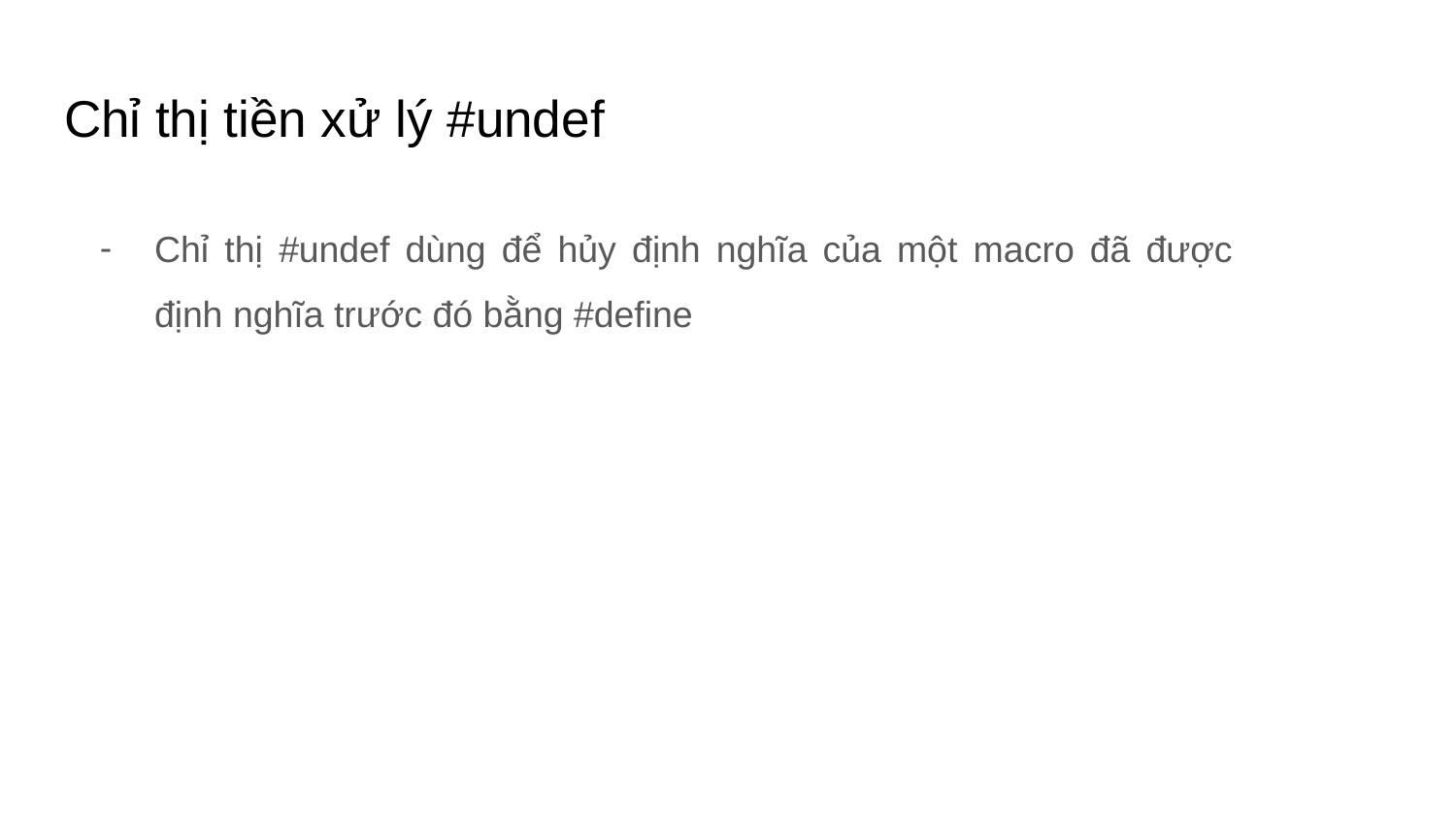

# Chỉ thị tiền xử lý #undef
Chỉ thị #undef dùng để hủy định nghĩa của một macro đã được định nghĩa trước đó bằng #define